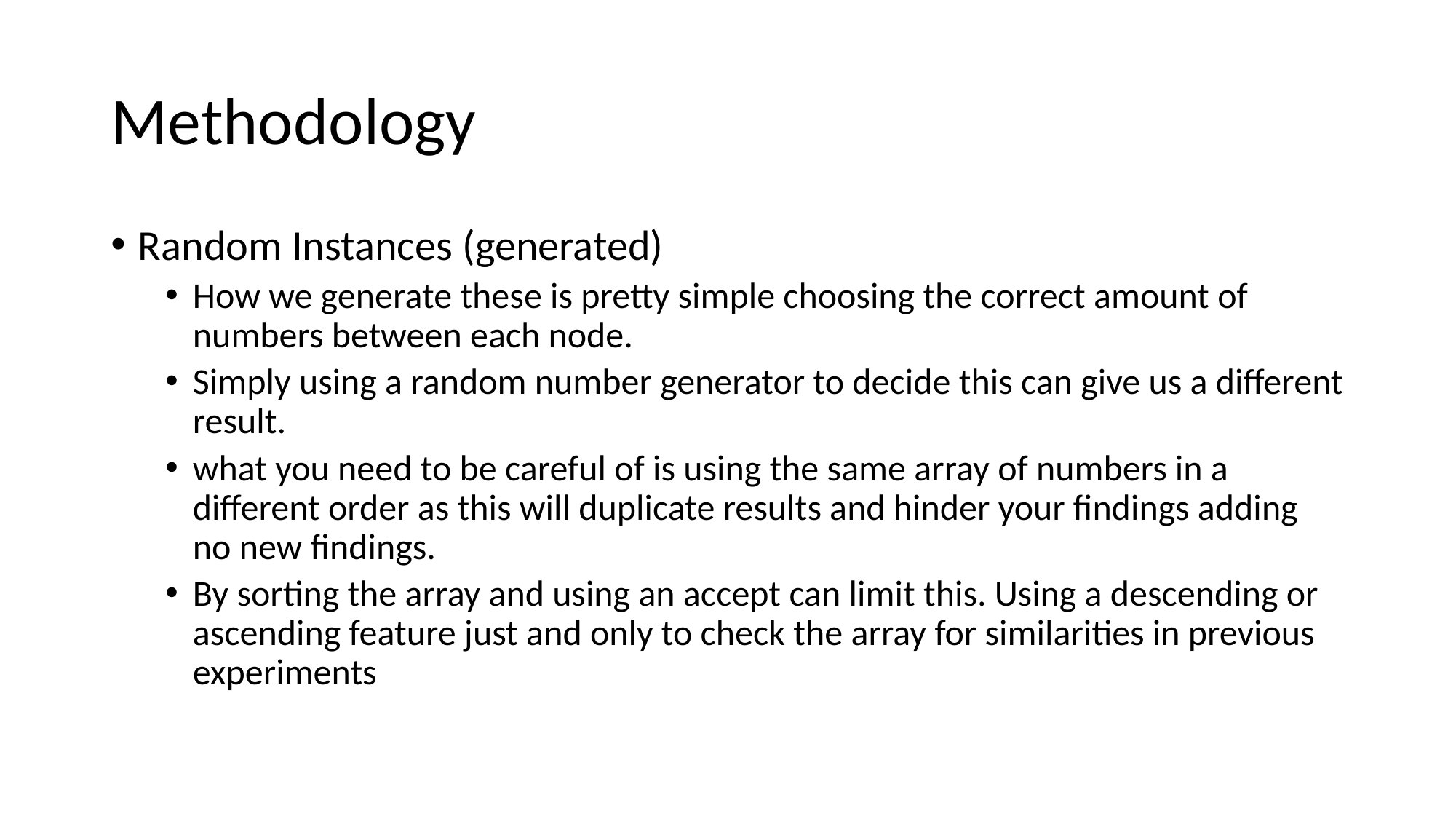

# Methodology
Random Instances (generated)
How we generate these is pretty simple choosing the correct amount of numbers between each node.
Simply using a random number generator to decide this can give us a different result.
what you need to be careful of is using the same array of numbers in a different order as this will duplicate results and hinder your findings adding no new findings.
By sorting the array and using an accept can limit this. Using a descending or ascending feature just and only to check the array for similarities in previous experiments